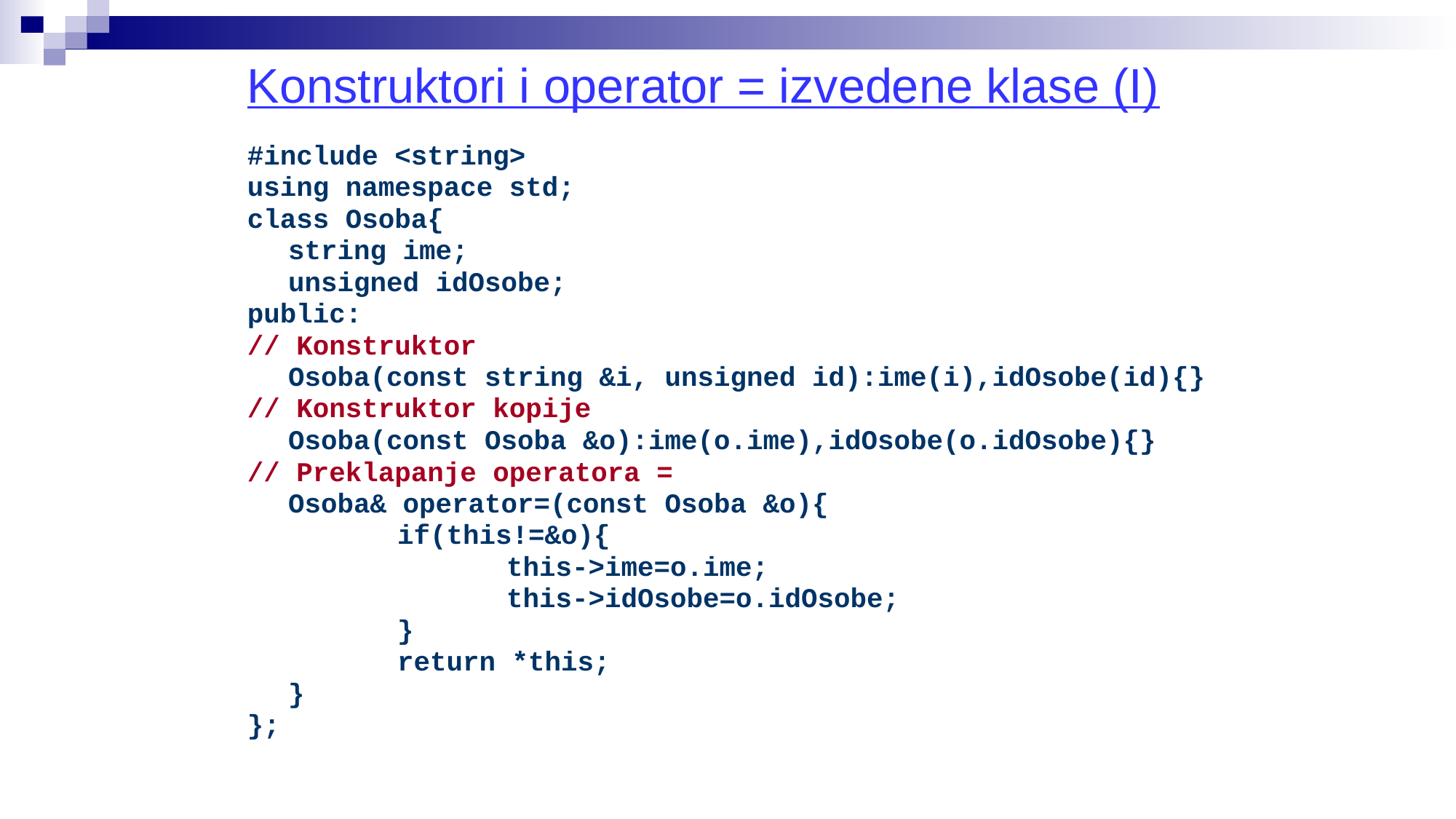

# Konstruktori i operator = izvedene klase (I)
#include <string>
using namespace std;
class Osoba{
	string ime;
	unsigned idOsobe;
public:
// Konstruktor
	Osoba(const string &i, unsigned id):ime(i),idOsobe(id){}
// Konstruktor kopije
	Osoba(const Osoba &o):ime(o.ime),idOsobe(o.idOsobe){}
// Preklapanje operatora =
	Osoba& operator=(const Osoba &o){
		if(this!=&o){
			this->ime=o.ime;
			this->idOsobe=o.idOsobe;
		}
		return *this;
	}
};